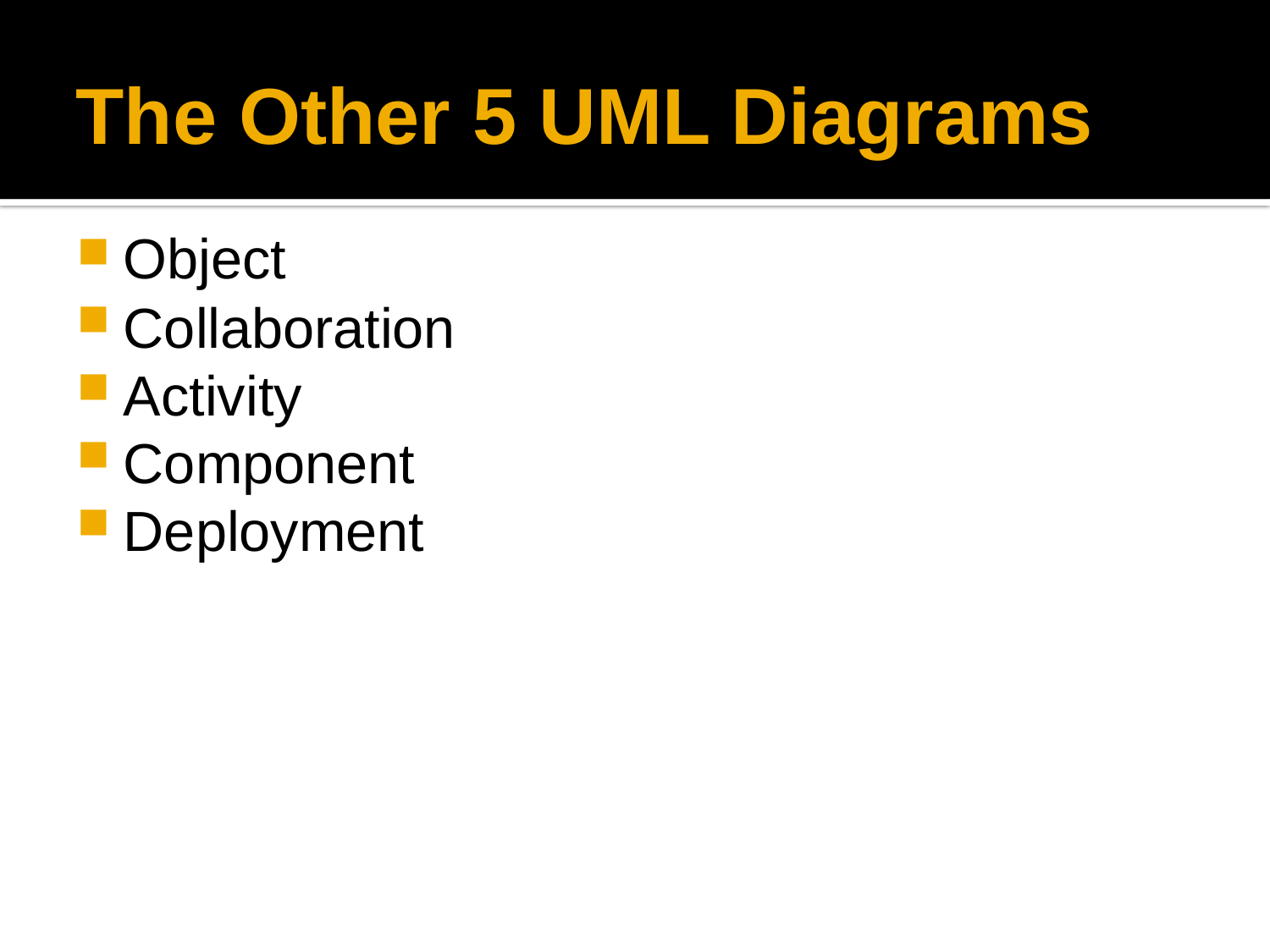

# The Other 5 UML Diagrams
Object
Collaboration
Activity
Component
Deployment